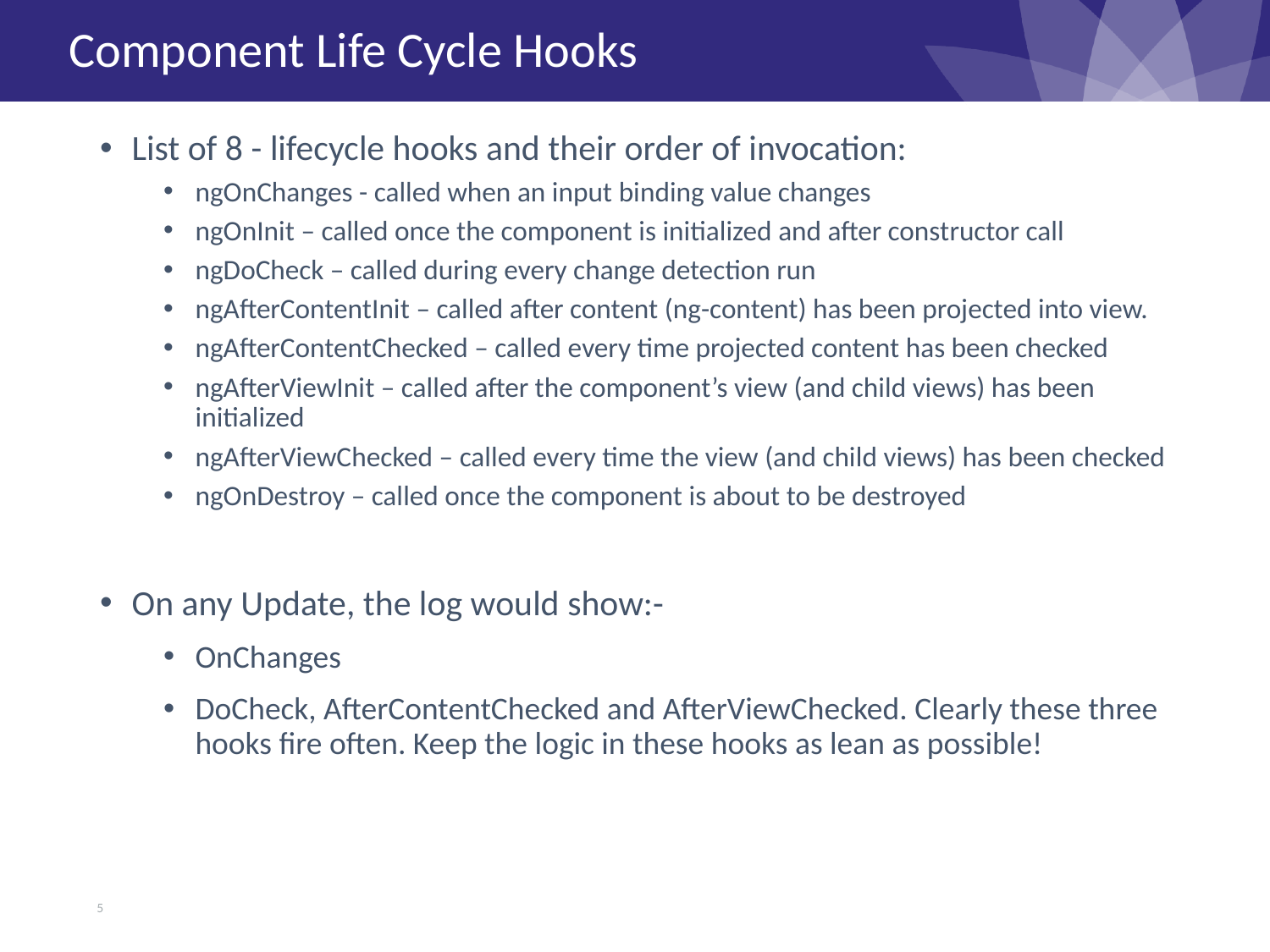

# Component Life Cycle Hooks
List of 8 - lifecycle hooks and their order of invocation:
ngOnChanges - called when an input binding value changes
ngOnInit – called once the component is initialized and after constructor call
ngDoCheck – called during every change detection run
ngAfterContentInit – called after content (ng-content) has been projected into view.
ngAfterContentChecked – called every time projected content has been checked
ngAfterViewInit – called after the component’s view (and child views) has been initialized
ngAfterViewChecked – called every time the view (and child views) has been checked
ngOnDestroy – called once the component is about to be destroyed

On any Update, the log would show:-
OnChanges
DoCheck, AfterContentChecked and AfterViewChecked. Clearly these three hooks fire often. Keep the logic in these hooks as lean as possible!